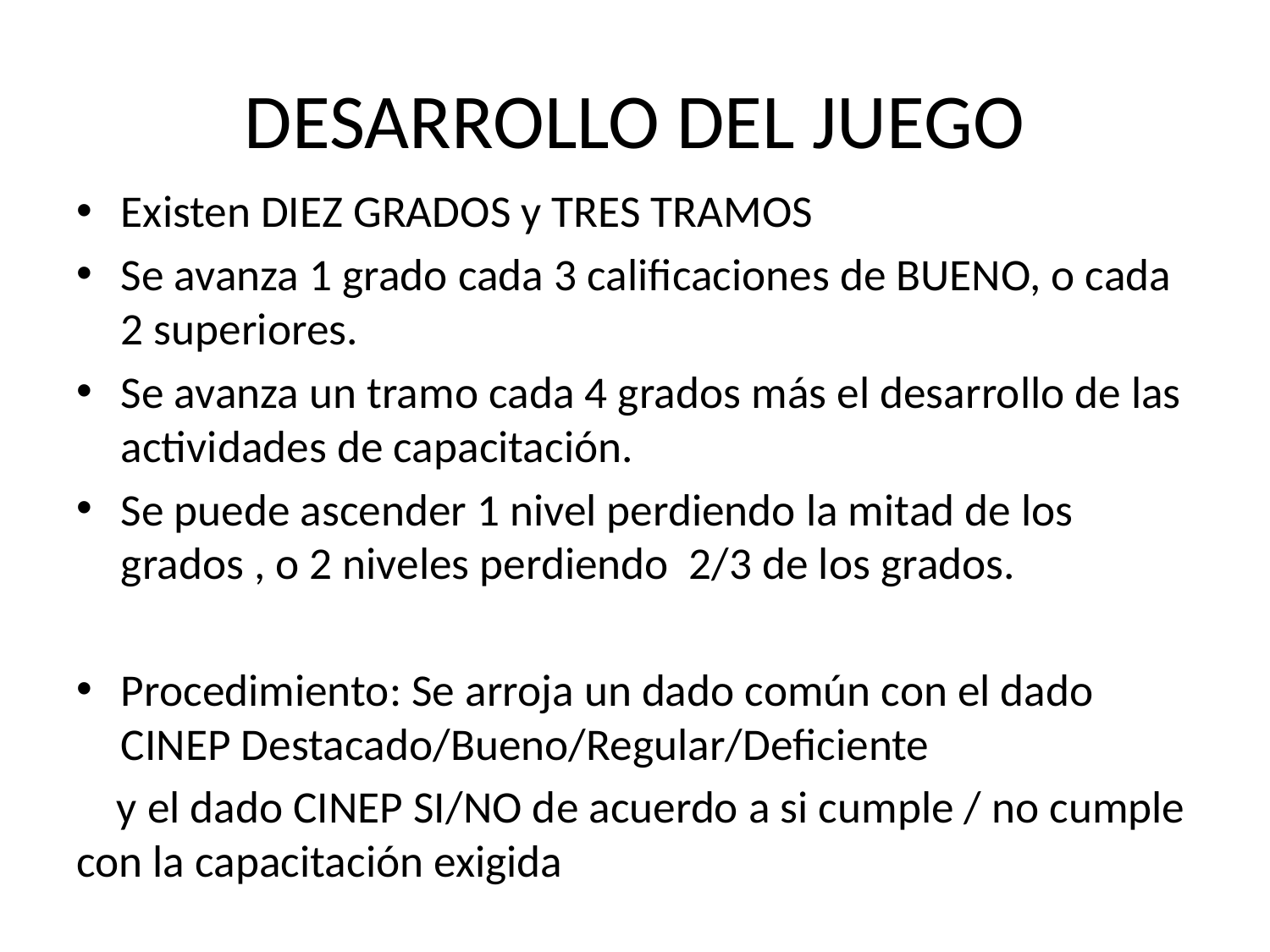

# DESARROLLO DEL JUEGO
Existen DIEZ GRADOS y TRES TRAMOS
Se avanza 1 grado cada 3 calificaciones de BUENO, o cada 2 superiores.
Se avanza un tramo cada 4 grados más el desarrollo de las actividades de capacitación.
Se puede ascender 1 nivel perdiendo la mitad de los grados , o 2 niveles perdiendo  2/3 de los grados.

Procedimiento: Se arroja un dado común con el dado CINEP Destacado/Bueno/Regular/Deficiente
    y el dado CINEP SI/NO de acuerdo a si cumple / no cumple con la capacitación exigida